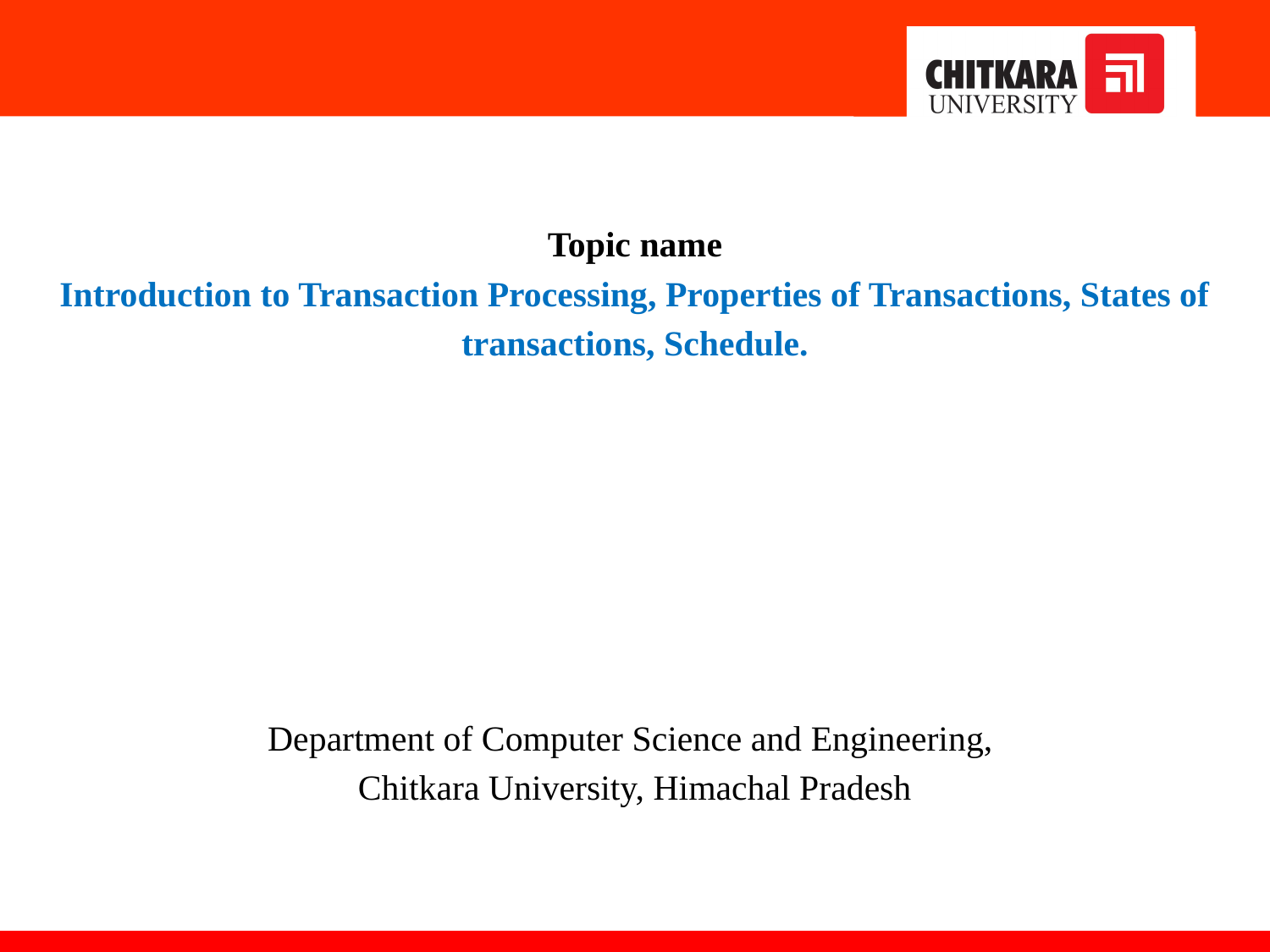

Topic name
Introduction to Transaction Processing, Properties of Transactions, States of
transactions, Schedule.

Department of Computer Science and Engineering,
Chitkara University, Himachal Pradesh